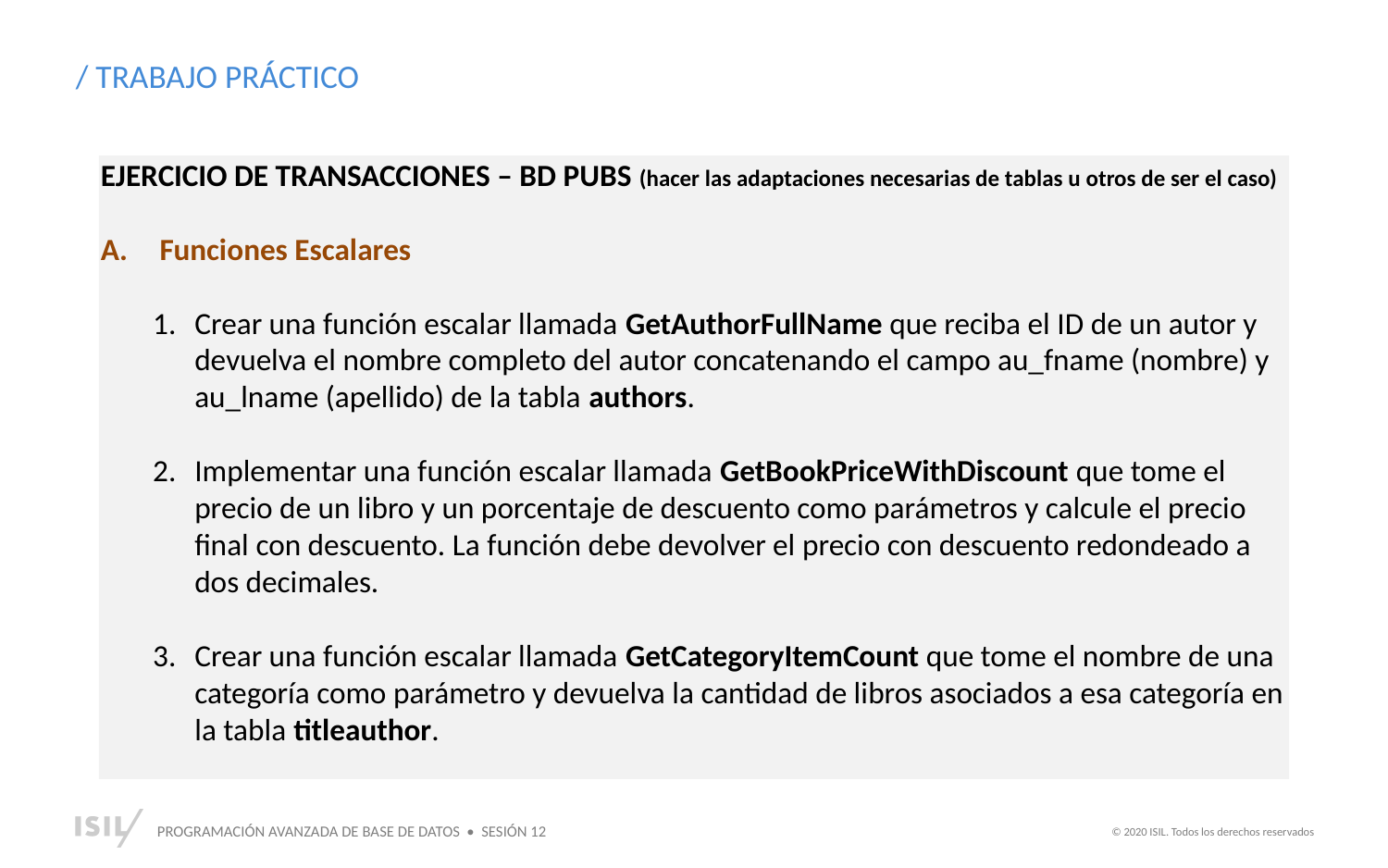

/ TRABAJO PRÁCTICO
EJERCICIO DE TRANSACCIONES – BD PUBS (hacer las adaptaciones necesarias de tablas u otros de ser el caso)

 Funciones Escalares

Crear una función escalar llamada GetAuthorFullName que reciba el ID de un autor y devuelva el nombre completo del autor concatenando el campo au_fname (nombre) y au_lname (apellido) de la tabla authors.

Implementar una función escalar llamada GetBookPriceWithDiscount que tome el precio de un libro y un porcentaje de descuento como parámetros y calcule el precio final con descuento. La función debe devolver el precio con descuento redondeado a dos decimales.

Crear una función escalar llamada GetCategoryItemCount que tome el nombre de una categoría como parámetro y devuelva la cantidad de libros asociados a esa categoría en la tabla titleauthor.